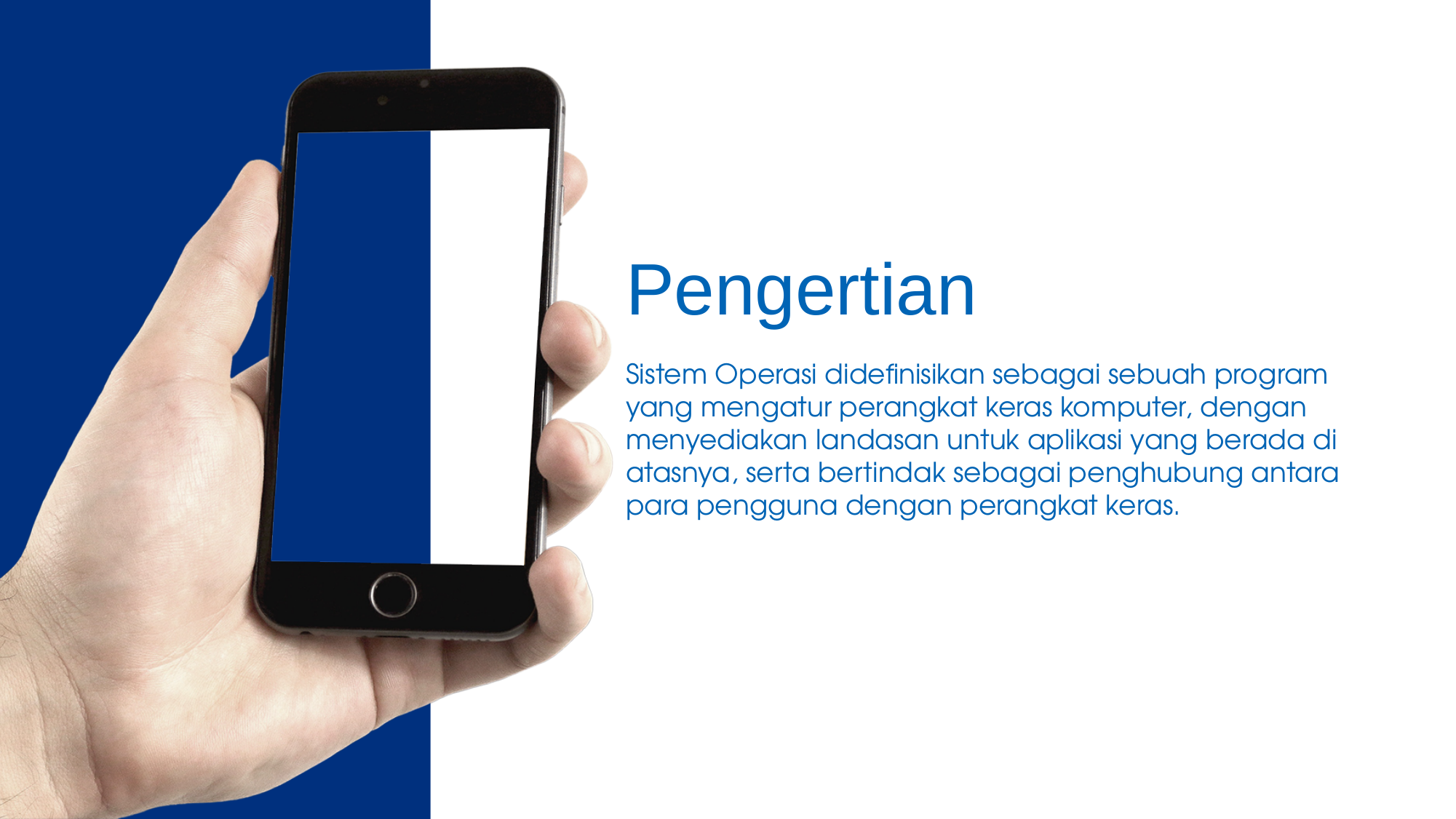

Pengertian
Sistem Operasi didefinisikan sebagai sebuah program yang mengatur perangkat keras komputer, dengan menyediakan landasan untuk aplikasi yang berada di atasnya, serta bertindak sebagai penghubung antara para pengguna dengan perangkat keras.